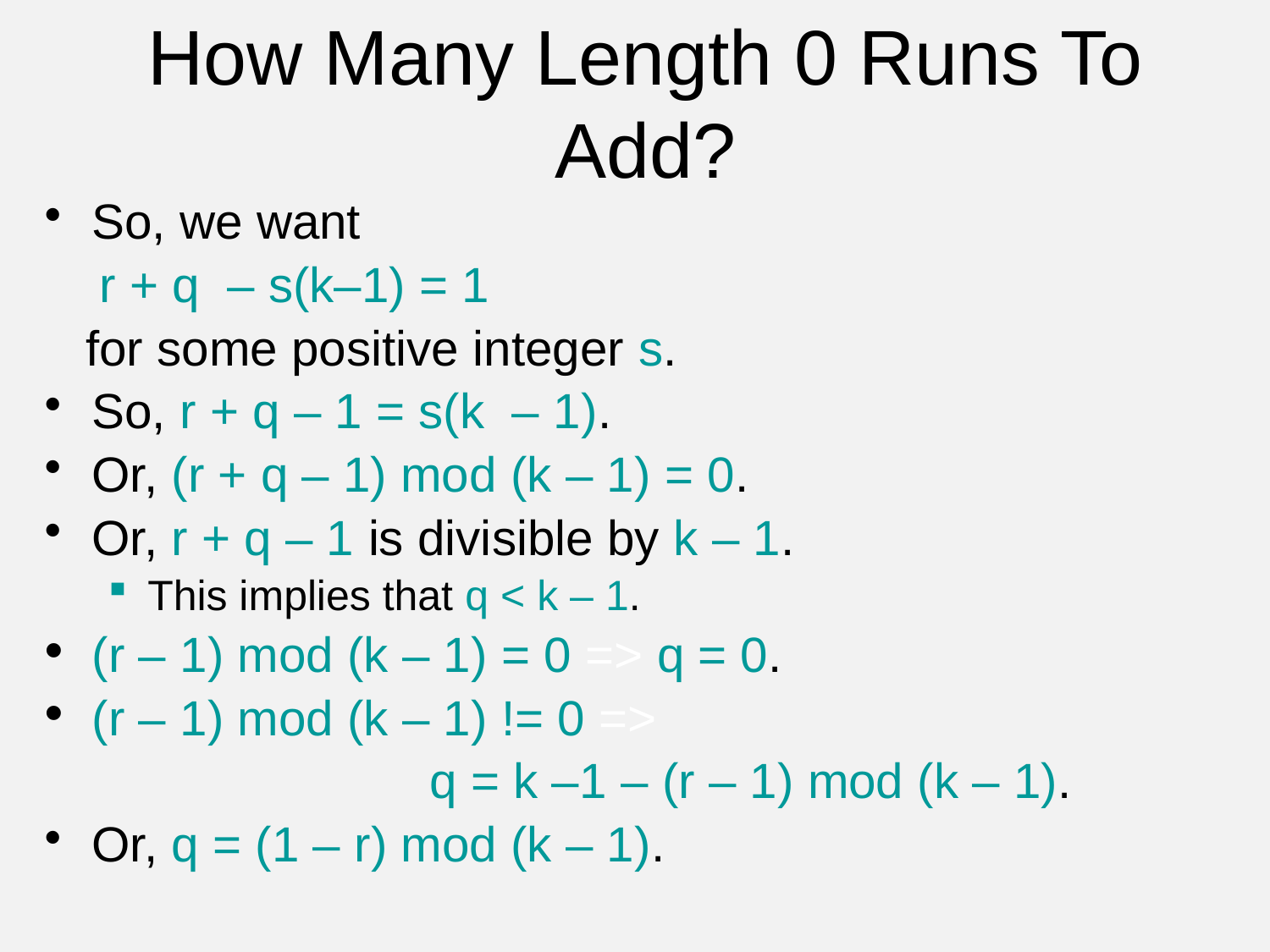

# How Many Length 0 Runs To Add?
So, we want
    r + q  – s(k–1) = 1
   for some positive integer s.
So, r + q – 1 = s(k  – 1).
Or, (r + q – 1) mod (k – 1) = 0.
Or, r + q – 1 is divisible by k – 1.
This implies that q < k – 1.
(r – 1) mod (k – 1) = 0 => q = 0.
(r – 1) mod (k – 1) != 0 =>
                            q = k –1 – (r – 1) mod (k – 1).
Or, q = (1 – r) mod (k – 1).